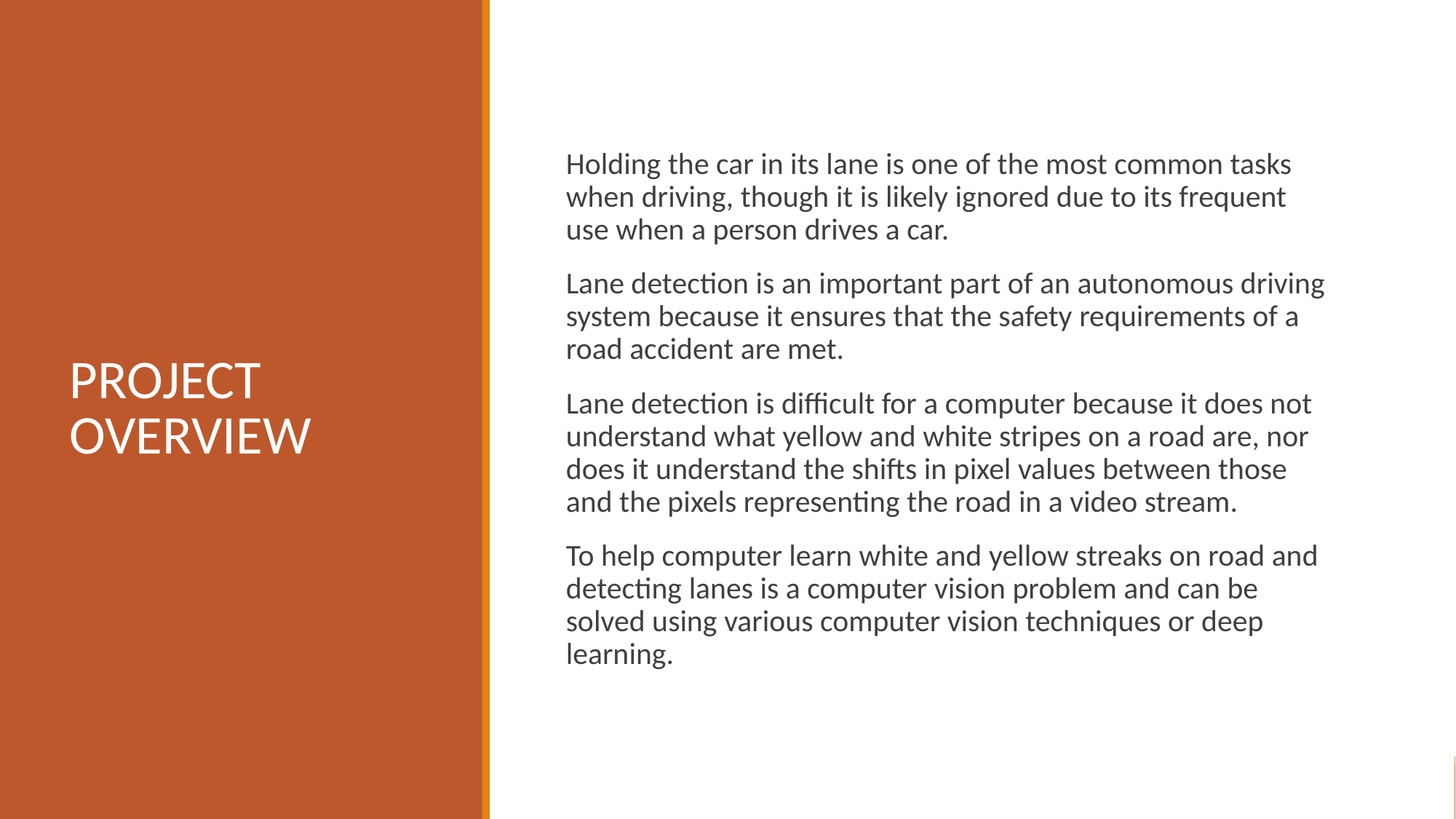

# PROJECT OVERVIEW
Holding the car in its lane is one of the most common tasks when driving, though it is likely ignored due to its frequent use when a person drives a car.
Lane detection is an important part of an autonomous driving system because it ensures that the safety requirements of a road accident are met.
Lane detection is difficult for a computer because it does not understand what yellow and white stripes on a road are, nor does it understand the shifts in pixel values between those and the pixels representing the road in a video stream.
To help computer learn white and yellow streaks on road and detecting lanes is a computer vision problem and can be solved using various computer vision techniques or deep learning.